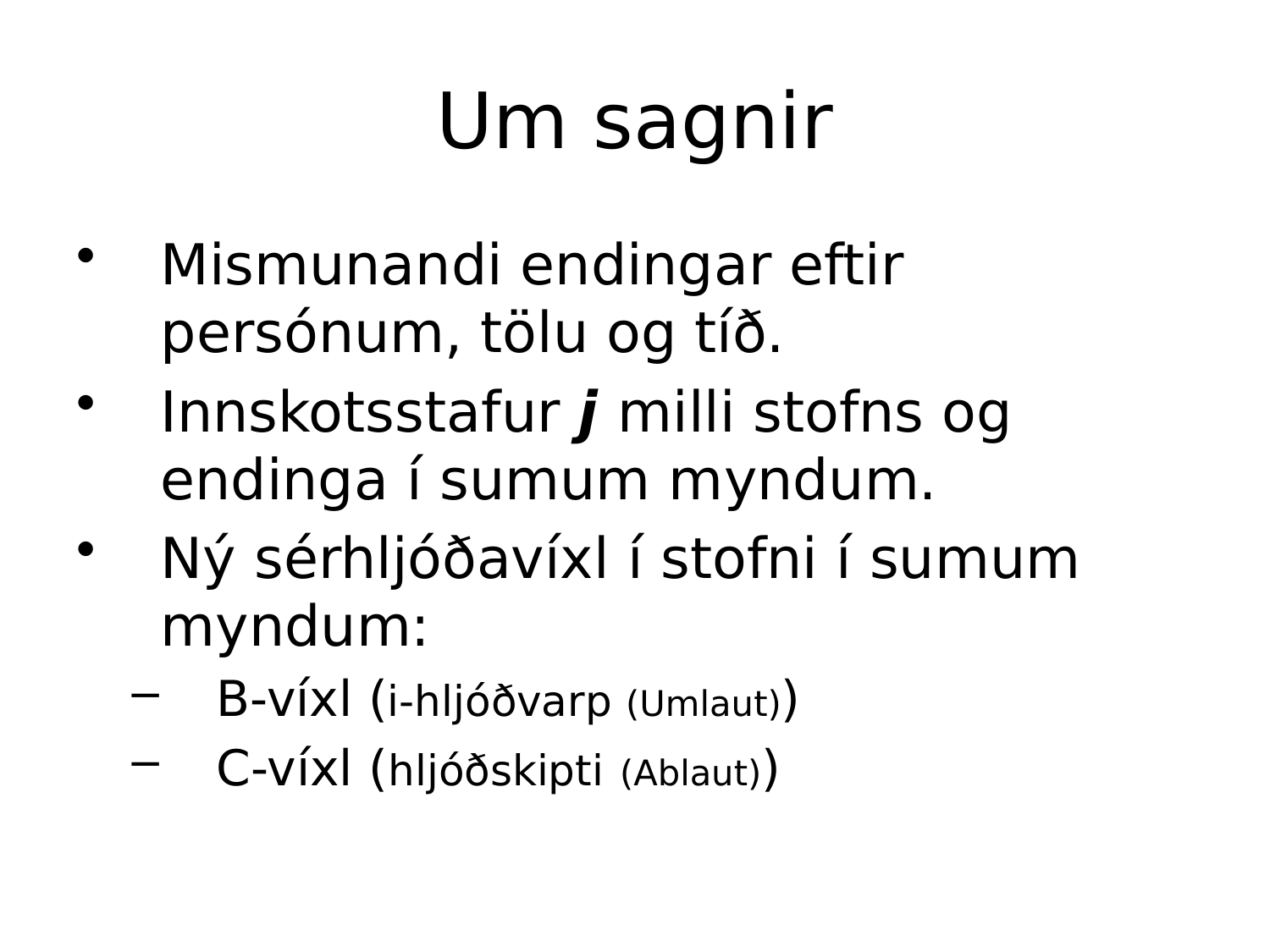

# Um sagnir
Mismunandi endingar eftir persónum, tölu og tíð.
Innskotsstafur j milli stofns og endinga í sumum myndum.
Ný sérhljóðavíxl í stofni í sumum myndum:
B-víxl (i-hljóðvarp (Umlaut))
C-víxl (hljóðskipti (Ablaut))